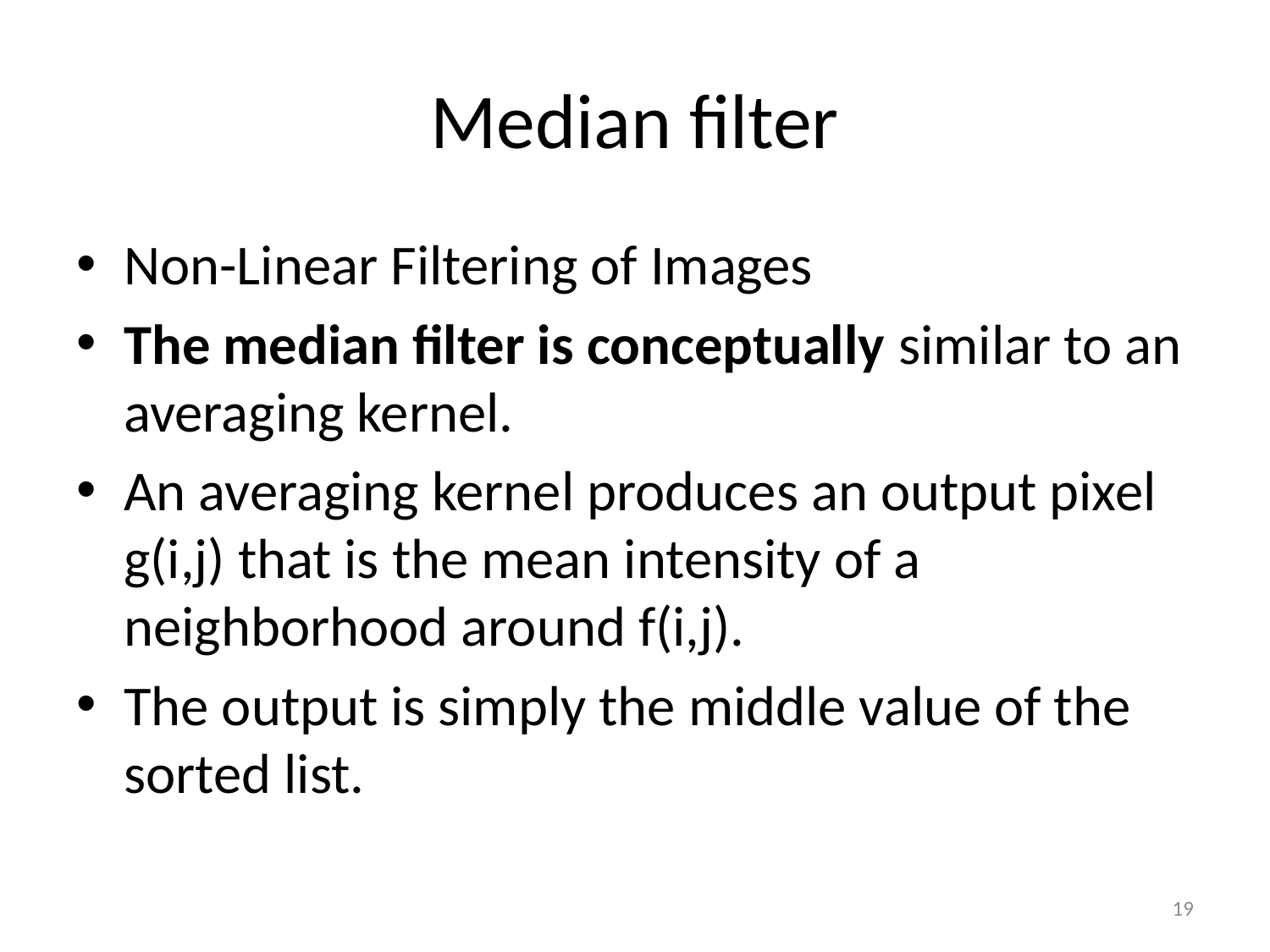

# Median filter
Non-Linear Filtering of Images
The median filter is conceptually similar to an averaging kernel.
An averaging kernel produces an output pixel g(i,j) that is the mean intensity of a neighborhood around f(i,j).
The output is simply the middle value of the sorted list.

19